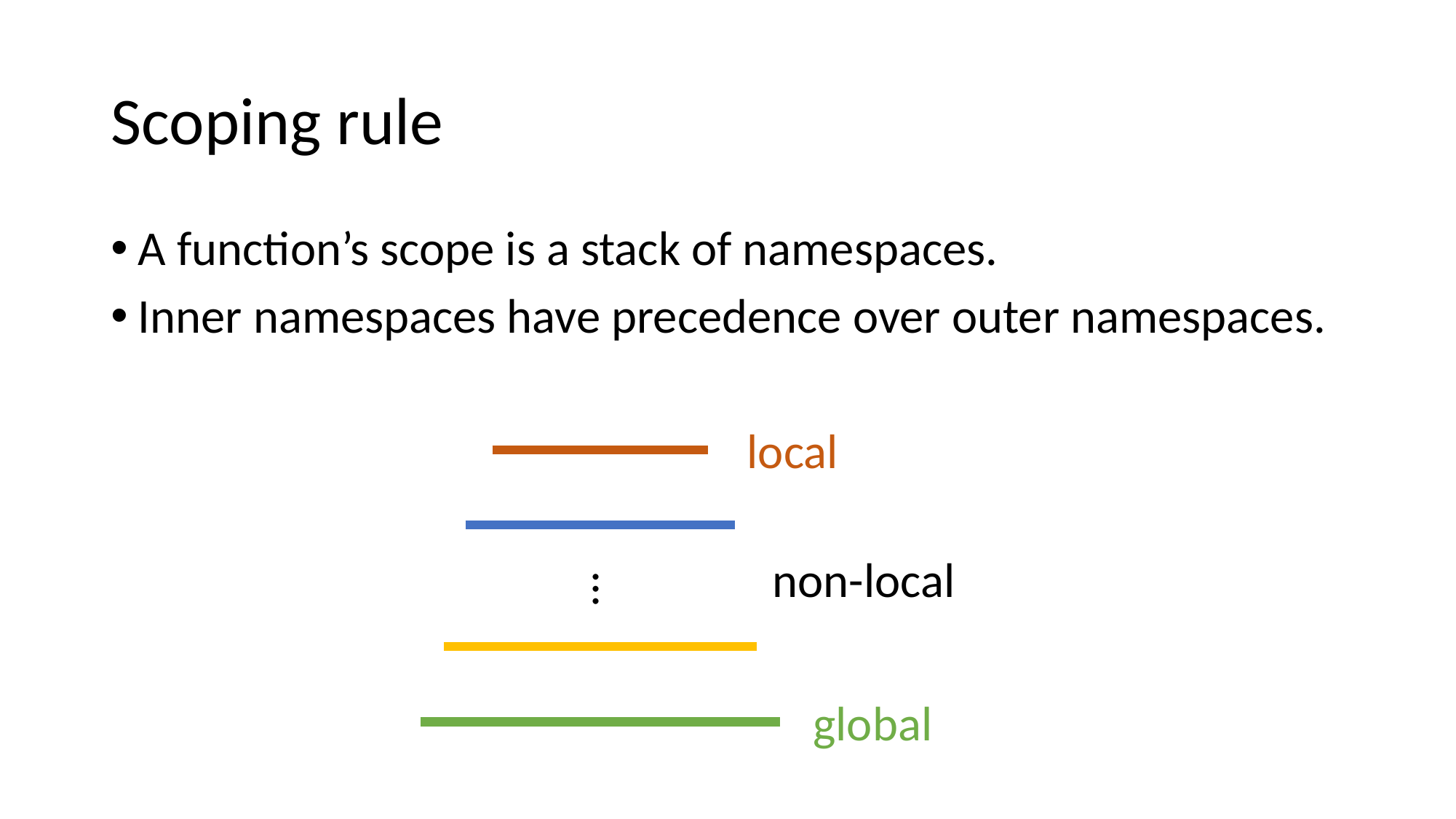

# Scoping rule
A function’s scope is a stack of namespaces.
Inner namespaces have precedence over outer namespaces.
local
non-local
…
global